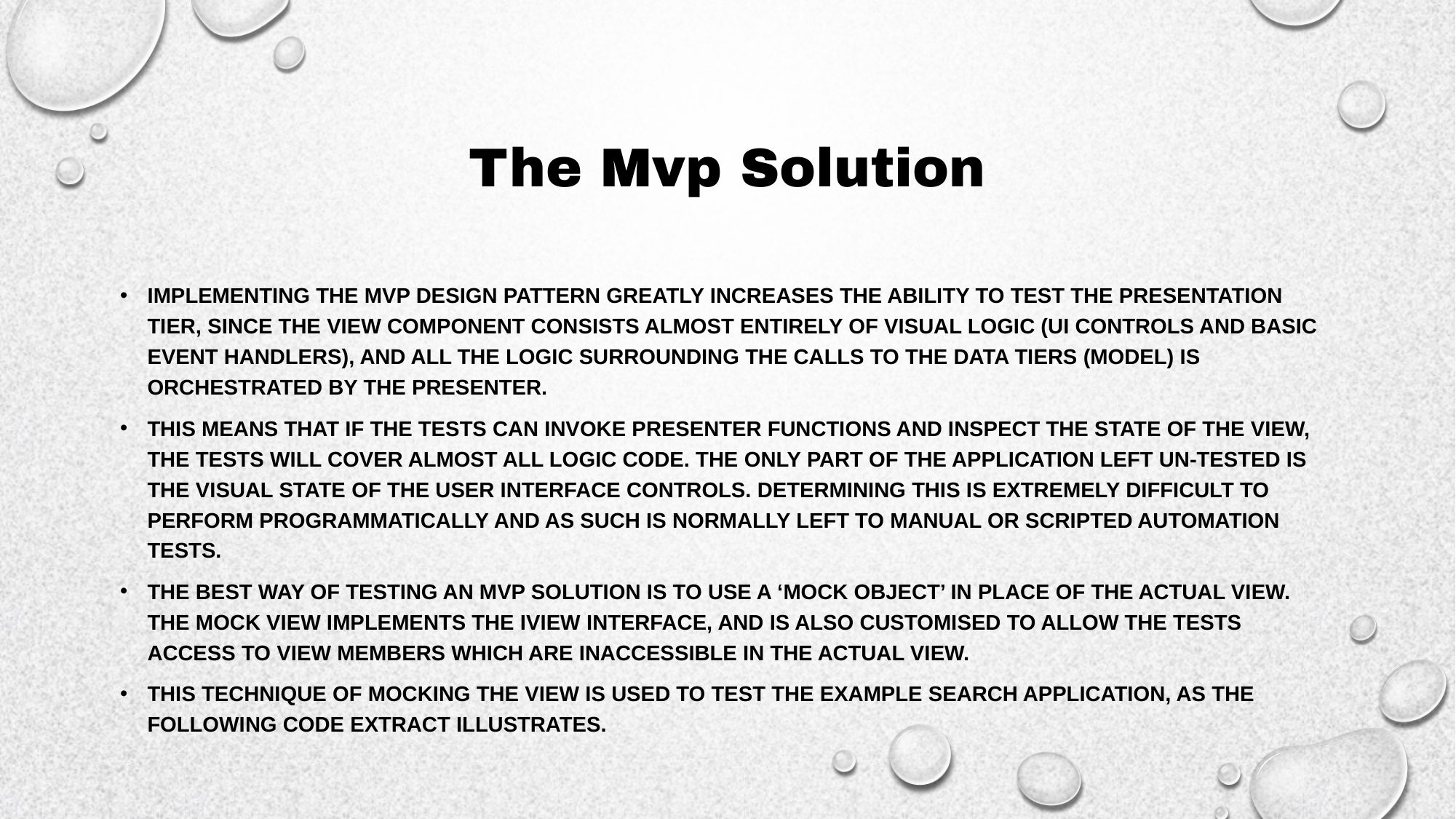

# The Mvp Solution
Implementing the MVP design pattern greatly increases the ability to test the presentation tier, since the View component consists almost entirely of visual logic (UI controls and basic event handlers), and all the logic surrounding the calls to the data tiers (Model) is orchestrated by the Presenter.
This means that if the tests can invoke Presenter functions and inspect the state of the View, the tests will cover almost all logic code. The only part of the application left un-tested is the visual state of the user interface controls. Determining this is extremely difficult to perform programmatically and as such is normally left to manual or scripted automation tests.
The best way of testing an MVP solution is to use a ‘Mock Object’ in place of the actual View. The mock View implements the IView interface, and is also customised to allow the tests access to View members which are inaccessible in the actual View.
This technique of mocking the View is used to test the example Search application, as the following code extract illustrates.